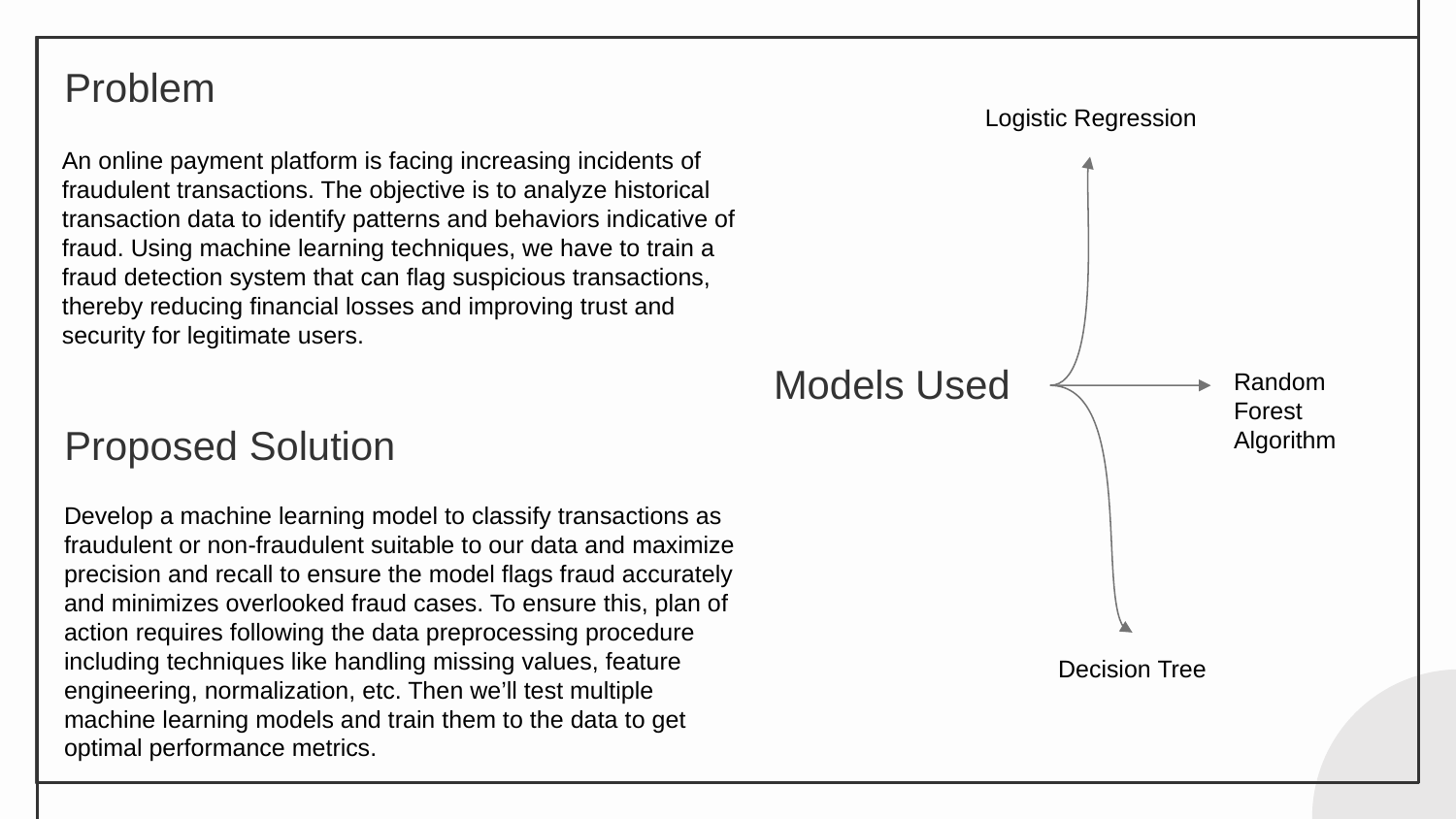

# Problem
Logistic Regression
An online payment platform is facing increasing incidents of fraudulent transactions. The objective is to analyze historical transaction data to identify patterns and behaviors indicative of fraud. Using machine learning techniques, we have to train a fraud detection system that can flag suspicious transactions, thereby reducing financial losses and improving trust and security for legitimate users.
Models Used
Random Forest Algorithm
Proposed Solution
Develop a machine learning model to classify transactions as fraudulent or non-fraudulent suitable to our data and maximize precision and recall to ensure the model flags fraud accurately and minimizes overlooked fraud cases. To ensure this, plan of action requires following the data preprocessing procedure including techniques like handling missing values, feature engineering, normalization, etc. Then we’ll test multiple machine learning models and train them to the data to get optimal performance metrics.
Decision Tree